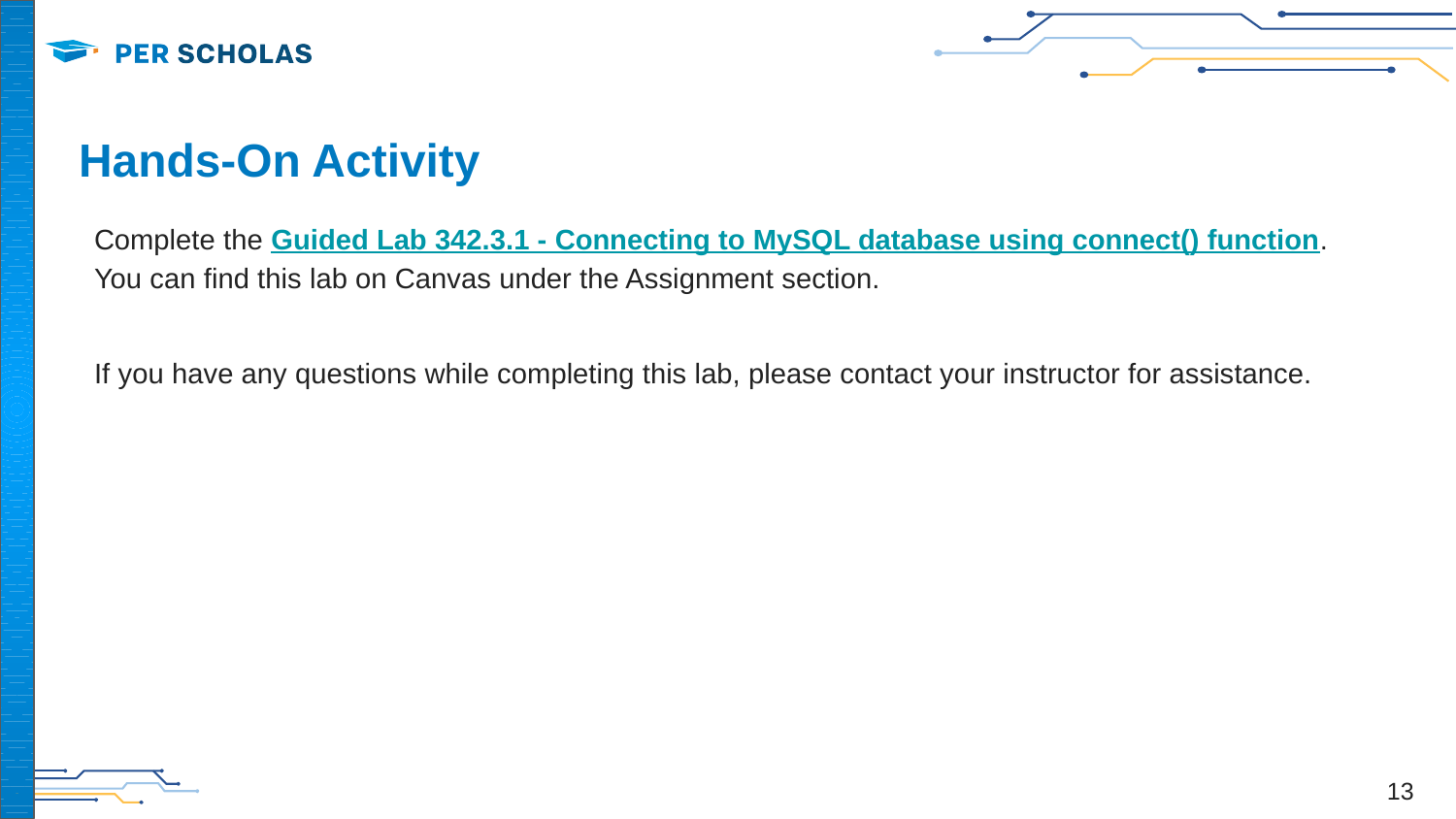

# Hands-On Activity
Complete the Guided Lab 342.3.1 - Connecting to MySQL database using connect() function. You can find this lab on Canvas under the Assignment section.

If you have any questions while completing this lab, please contact your instructor for assistance.
13